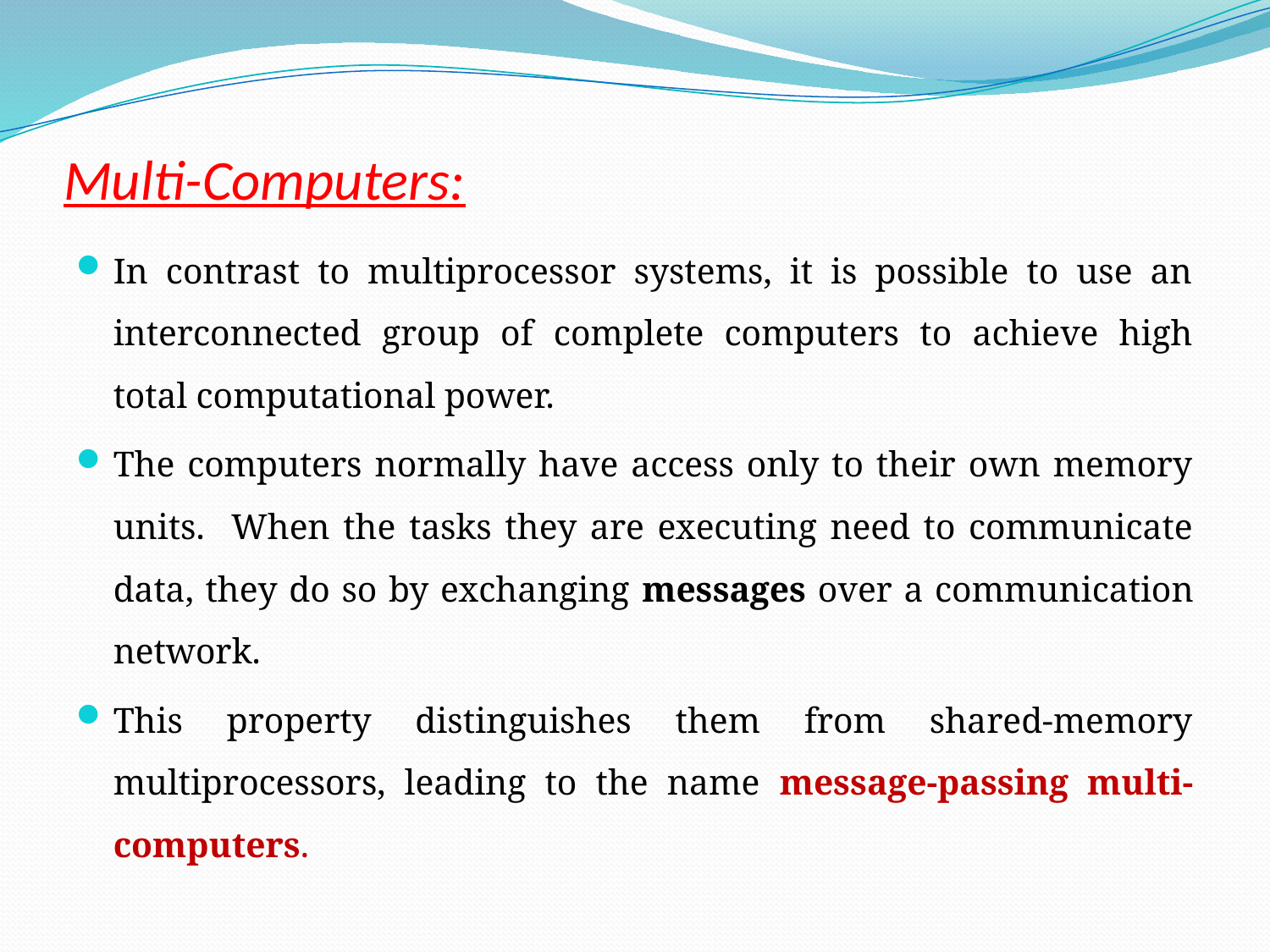

# Multi-Computers:
In contrast to multiprocessor systems, it is possible to use an interconnected group of complete computers to achieve high total computational power.
The computers normally have access only to their own memory units.  When the tasks they are executing need to communicate data, they do so by exchanging messages over a communication network.
This property distinguishes them from shared-memory multiprocessors, leading to the name message-passing multi- computers.